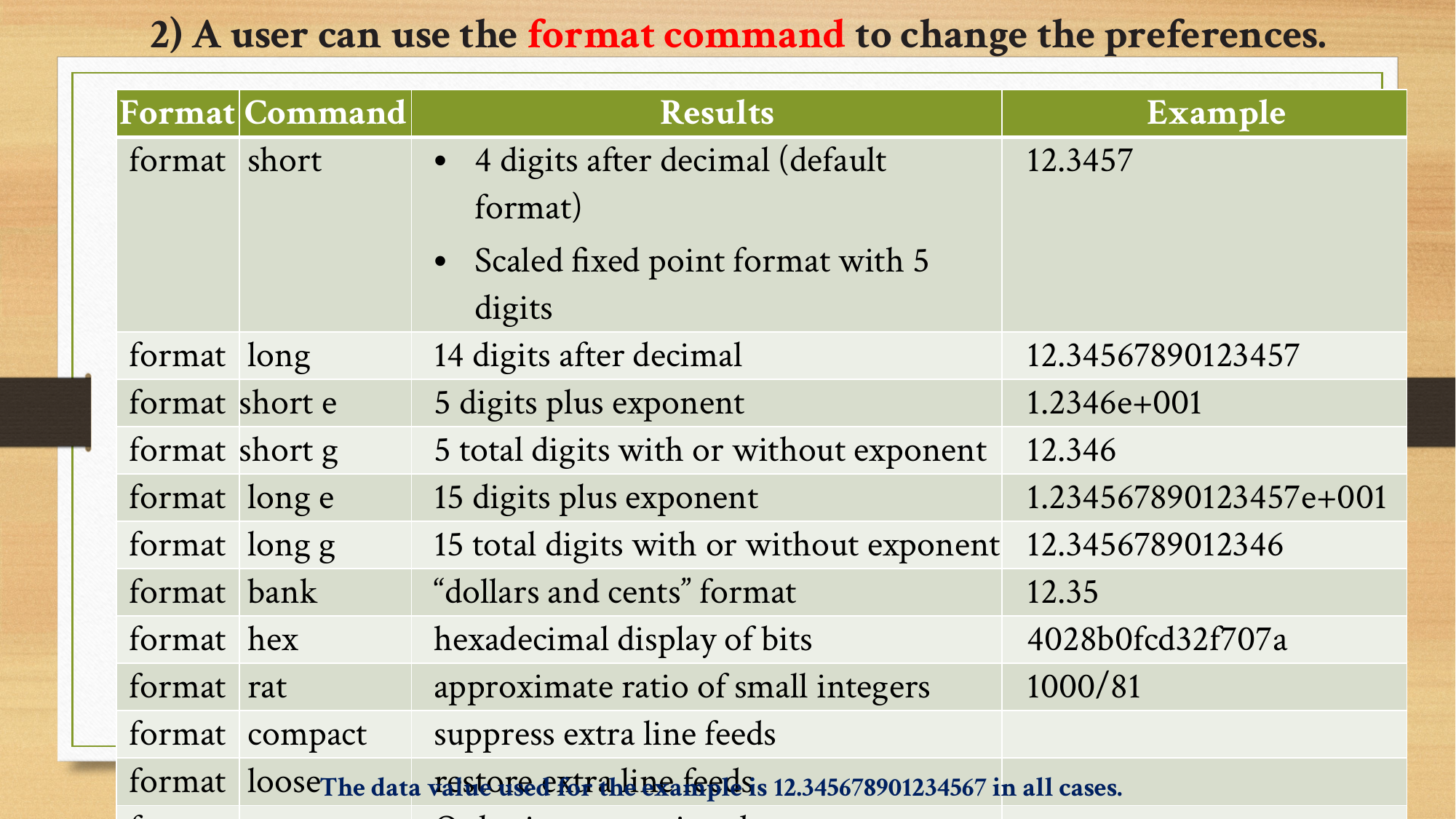

2) A user can use the format command to change the preferences.
| Format | Command | Results | Example |
| --- | --- | --- | --- |
| format | short | 4 digits after decimal (default format) Scaled fixed point format with 5 digits | 12.3457 |
| format | long | 14 digits after decimal | 12.34567890123457 |
| format | short e | 5 digits plus exponent | 1.2346e+001 |
| format | short g | 5 total digits with or without exponent | 12.346 |
| format | long e | 15 digits plus exponent | 1.234567890123457e+001 |
| format | long g | 15 total digits with or without exponent | 12.3456789012346 |
| format | bank | “dollars and cents” format | 12.35 |
| format | hex | hexadecimal display of bits | 4028b0fcd32f707a |
| format | rat | approximate ratio of small integers | 1000/81 |
| format | compact | suppress extra line feeds |  |
| format | loose | restore extra line feeds |  |
| format | + | Only signs are printed. | + |
The data value used for the example is 12.345678901234567 in all cases.